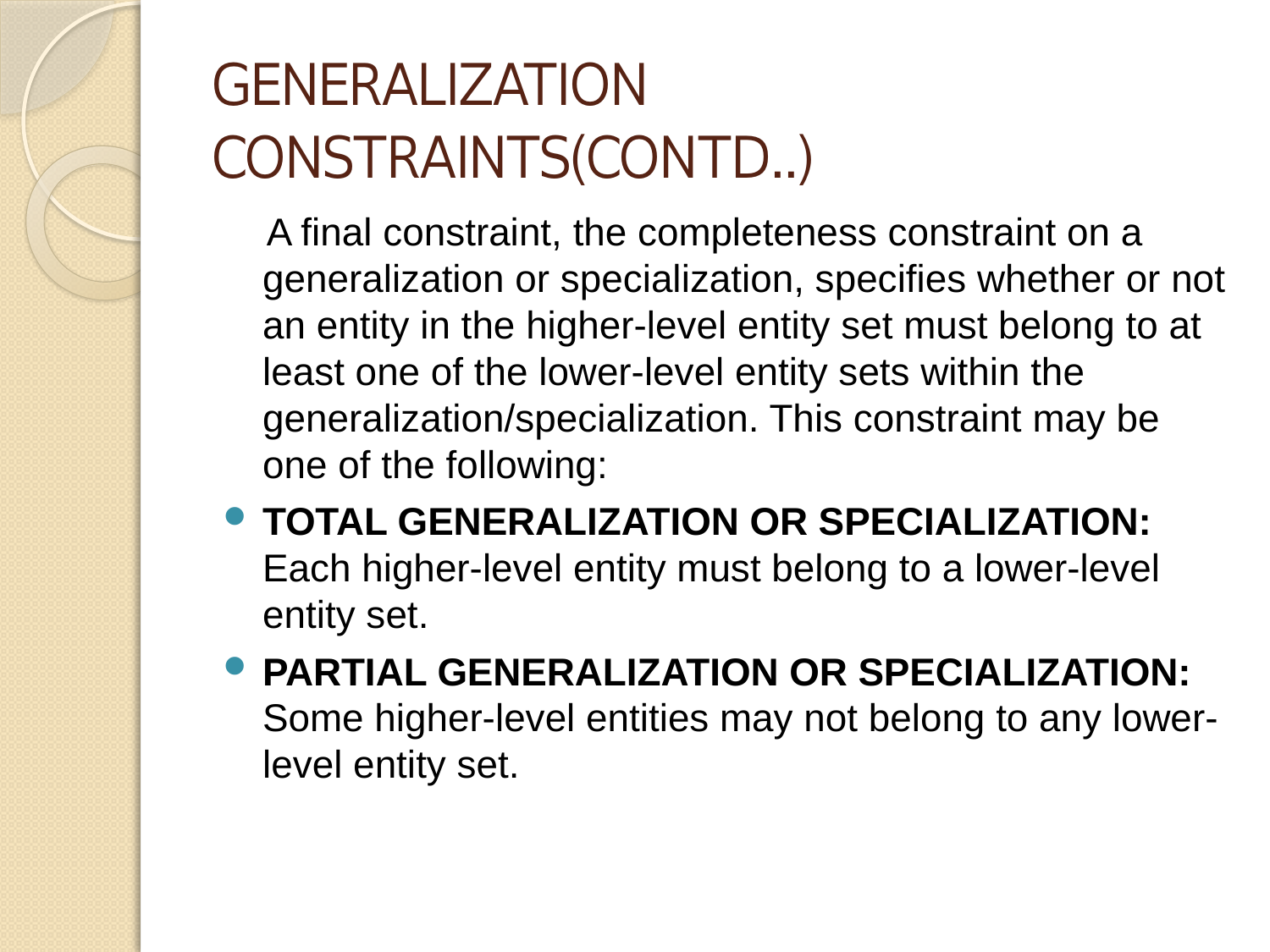

# GENERALIZATION CONSTRAINTS(CONTD..)
    A ﬁnal constraint, the completeness constraint on a generalization or specialization, speciﬁes whether or not an entity in the higher-level entity set must belong to at least one of the lower-level entity sets within the generalization/specialization. This constraint may be one of the following:
TOTAL GENERALIZATION OR SPECIALIZATION: Each higher-level entity must belong to a lower-level entity set.
PARTIAL GENERALIZATION OR SPECIALIZATION: Some higher-level entities may not belong to any lower-level entity set.